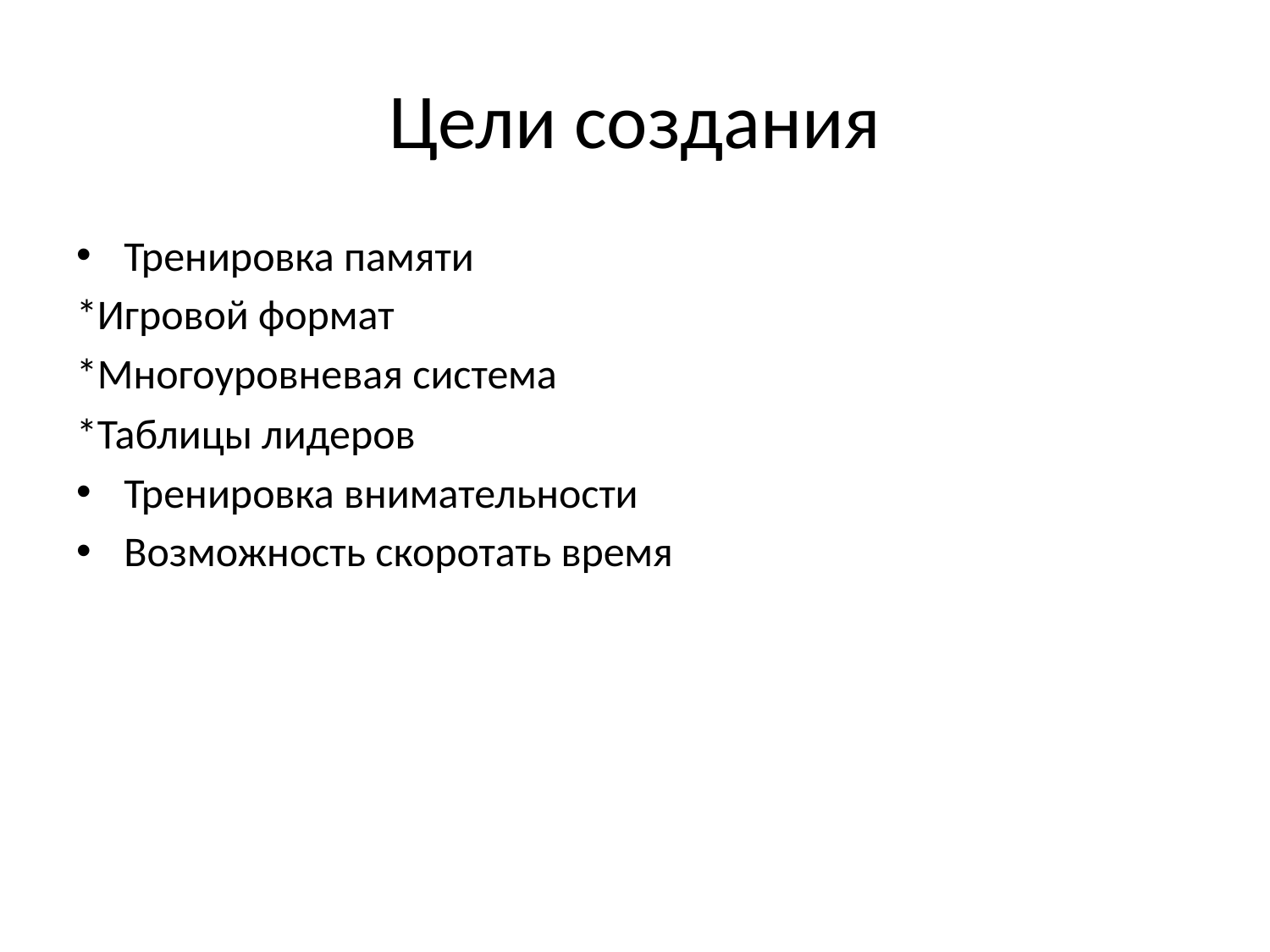

# Цели создания
Тренировка памяти
*Игровой формат
*Многоуровневая система
*Таблицы лидеров
Тренировка внимательности
Возможность скоротать время